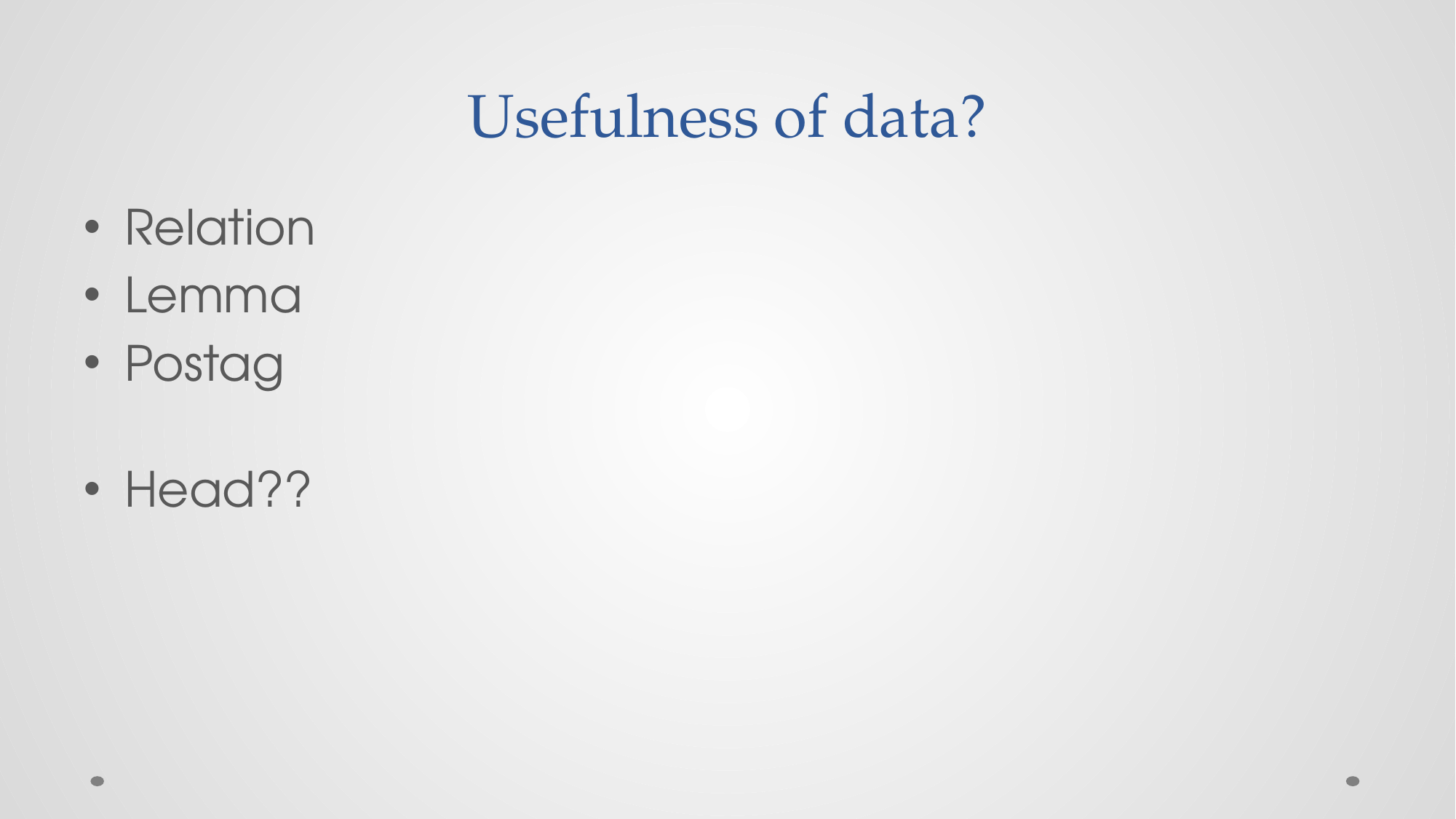

# Usefulness of data?
Relation
Lemma
Postag
Head??